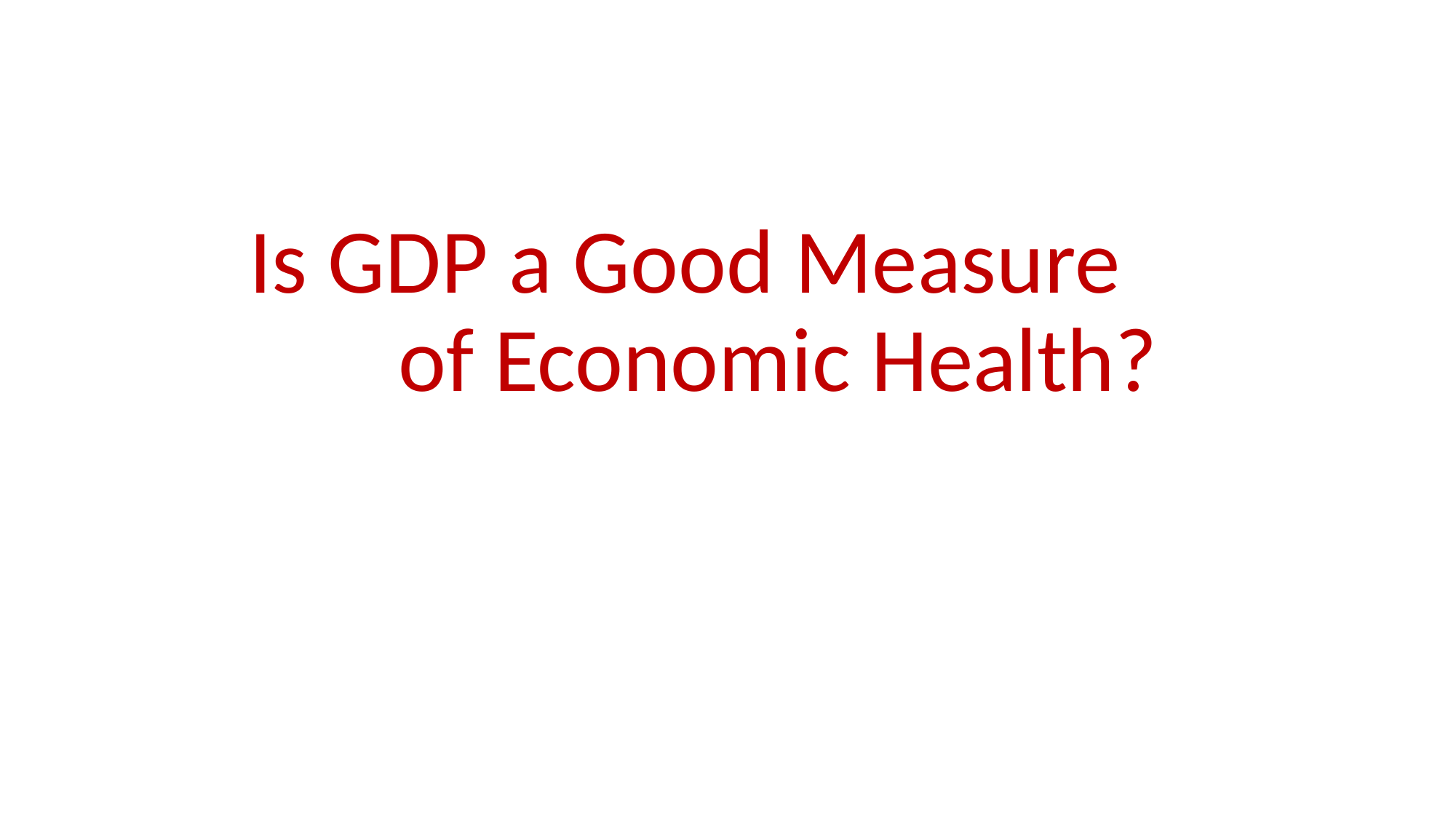

# Is GDP a Good Measure of Economic Health?